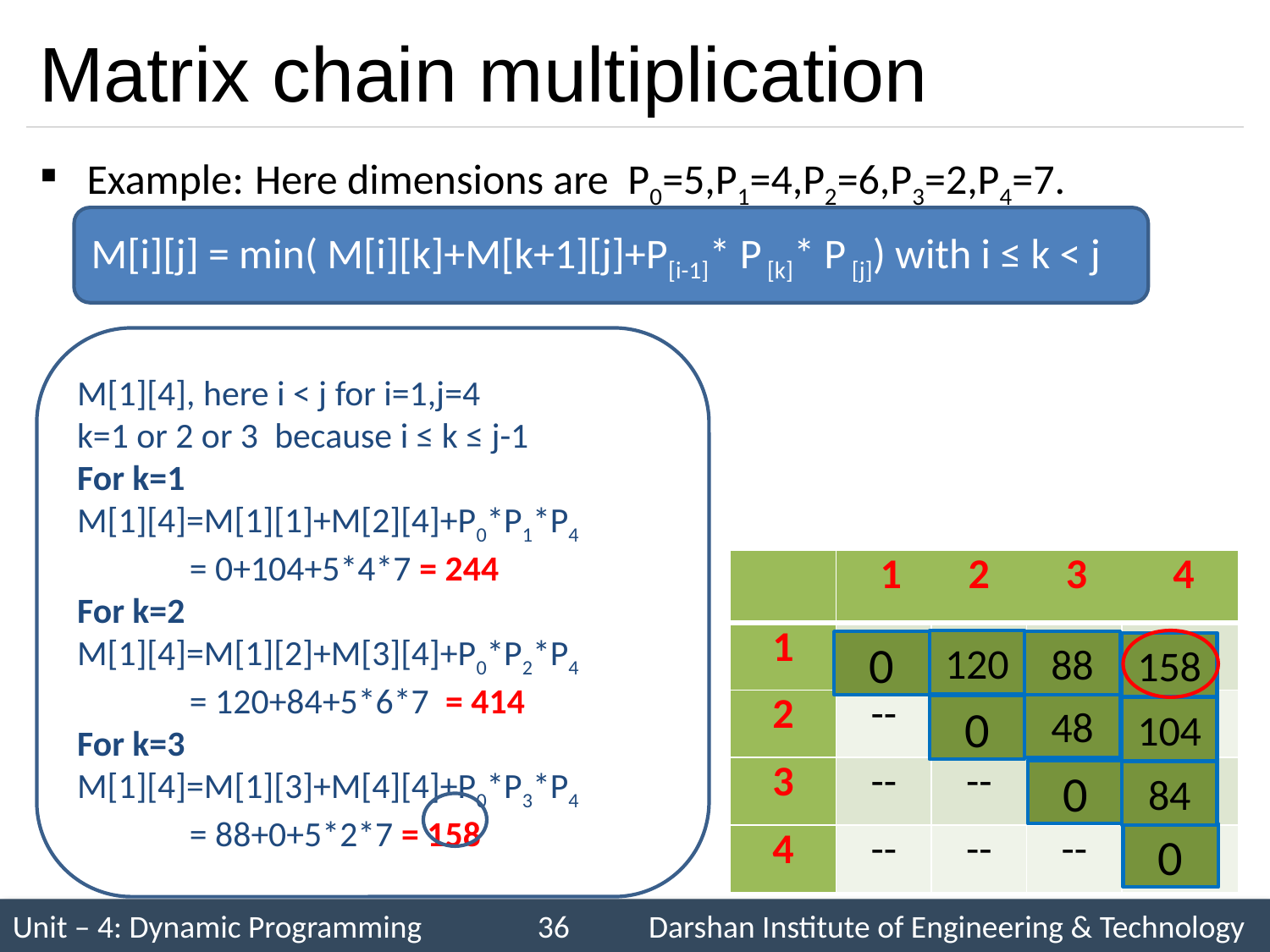

# Matrix chain multiplication
Example:  Here dimensions are  P0=5,P1=4,P2=6,P3=2,P4=7.

M[i][j] = min( M[i][k]+M[k+1][j]+P[i-1]* P [k]* P [j]) with i ≤ k < j
M[1][4], here i < j for i=1,j=4
k=1 or 2 or 3  because i ≤ k ≤ j-1
For k=1
M[1][4]=M[1][1]+M[2][4]+P0*P1*P4
              = 0+104+5*4*7 = 244
For k=2
M[1][4]=M[1][2]+M[3][4]+P0*P2*P4
              = 120+84+5*6*7  = 414
For k=3
M[1][4]=M[1][3]+M[4][4]+P0*P3*P4
              = 88+0+5*2*7 = 158
|  | 1 2 3 4 |  |  |  |
| --- | --- | --- | --- | --- |
| 1 |  |  |  |  |
| 2 | -- |  |  |  |
| 3 | -- | -- |  |  |
| 4 | -- | -- | -- |  |
120

0
88
158
48
0
104
0
84

0